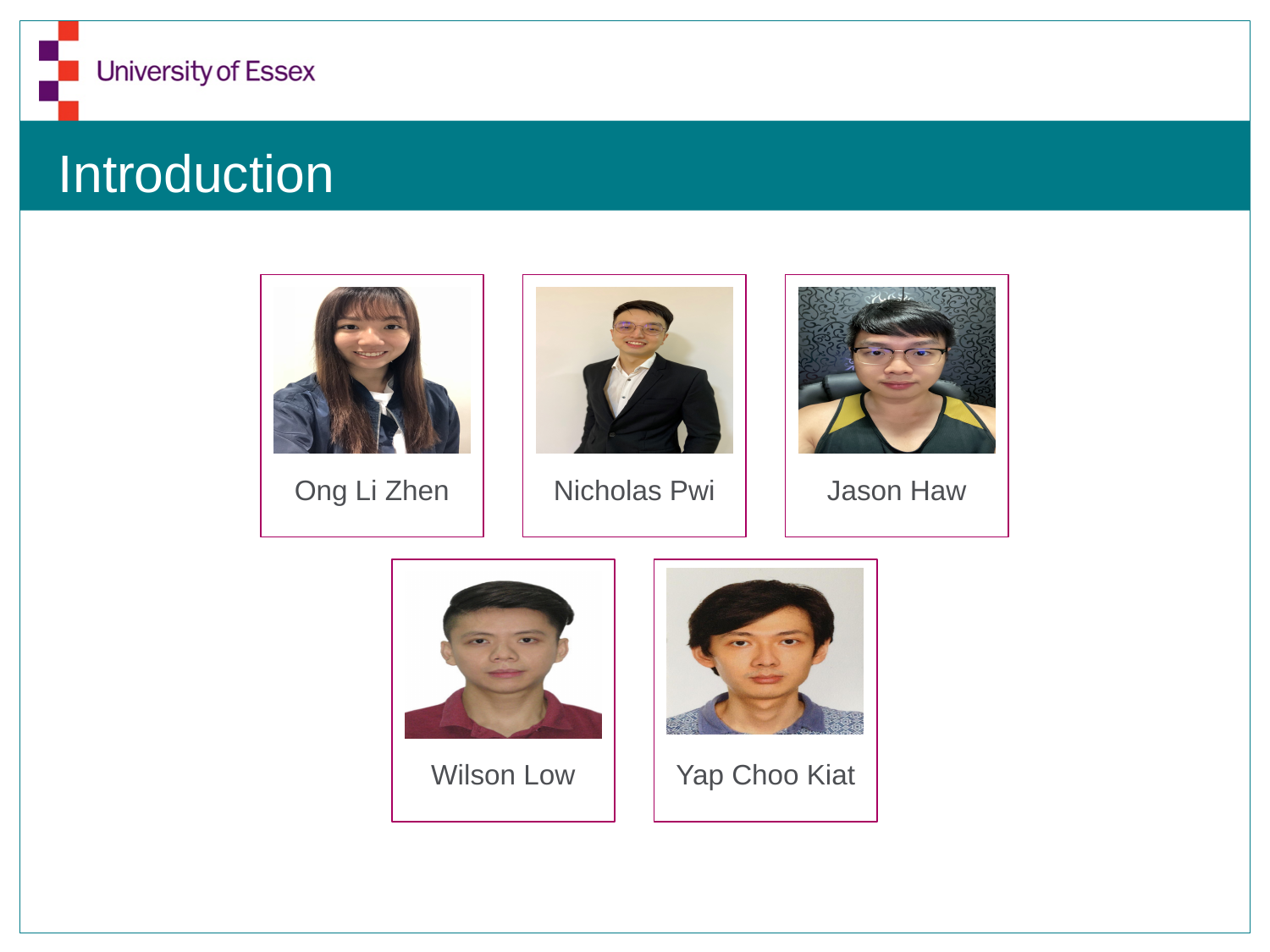

# Introduction

Ong Li Zhen
Nicholas Pwi
Jason Haw
Wilson Low
Yap Choo Kiat